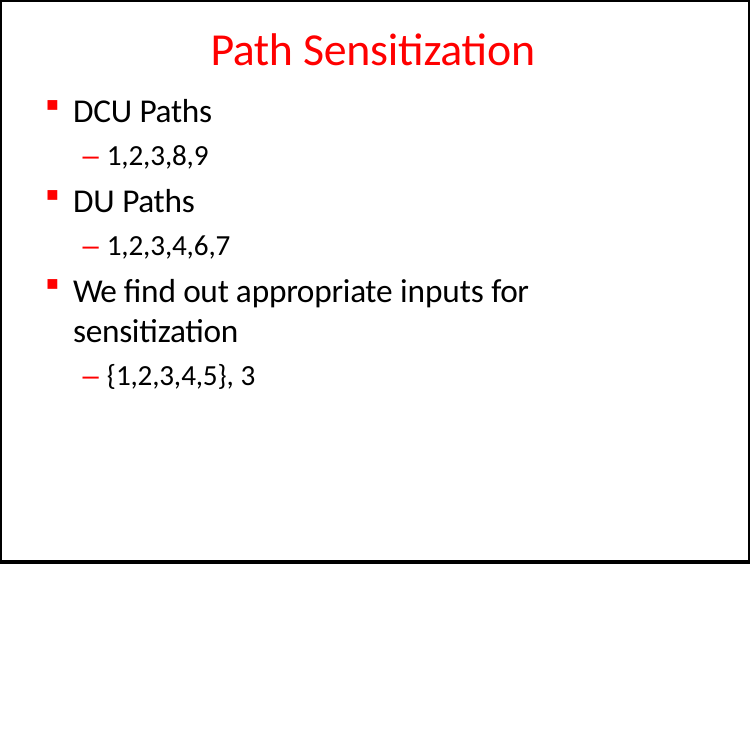

# Path Sensitization
DCU Paths
– 1,2,3,8,9
DU Paths
– 1,2,3,4,6,7
We find out appropriate inputs for  sensitization
– {1,2,3,4,5}, 3